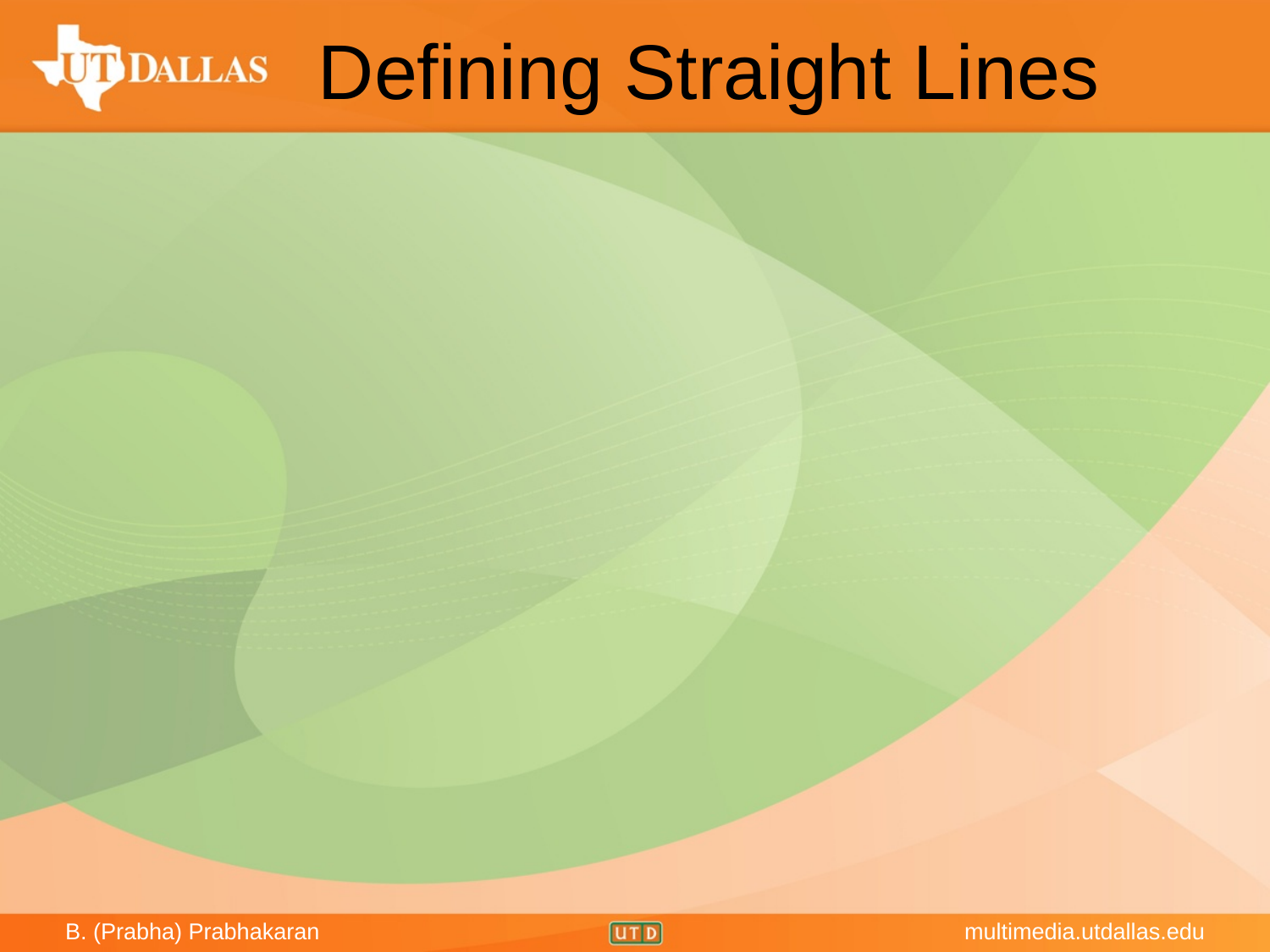

# Defining Straight Lines
Can we define a line in a non-redundant way?